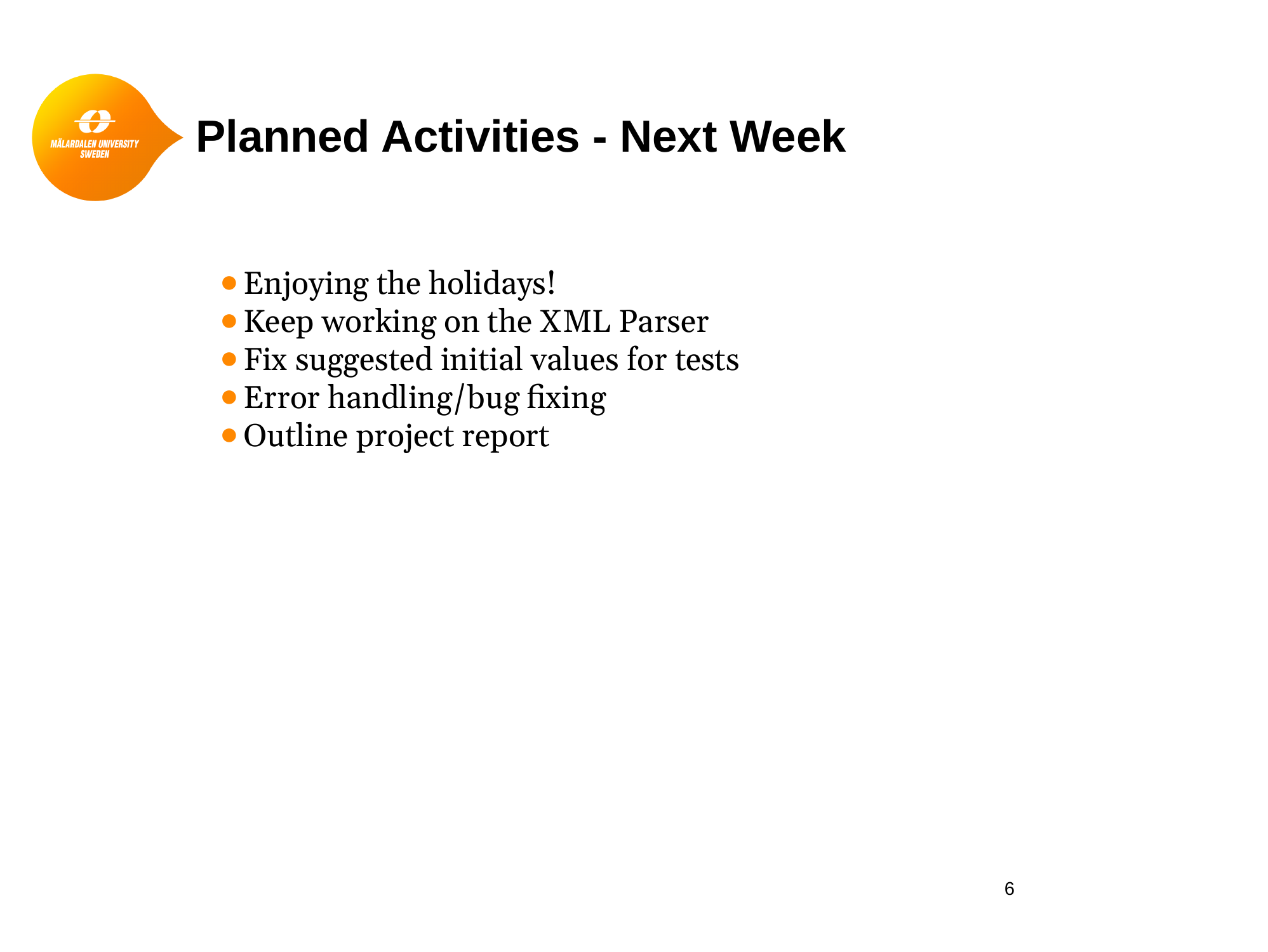

# Planned Activities - Next Week
Enjoying the holidays!
Keep working on the XML Parser
Fix suggested initial values for tests
Error handling/bug fixing
Outline project report

6